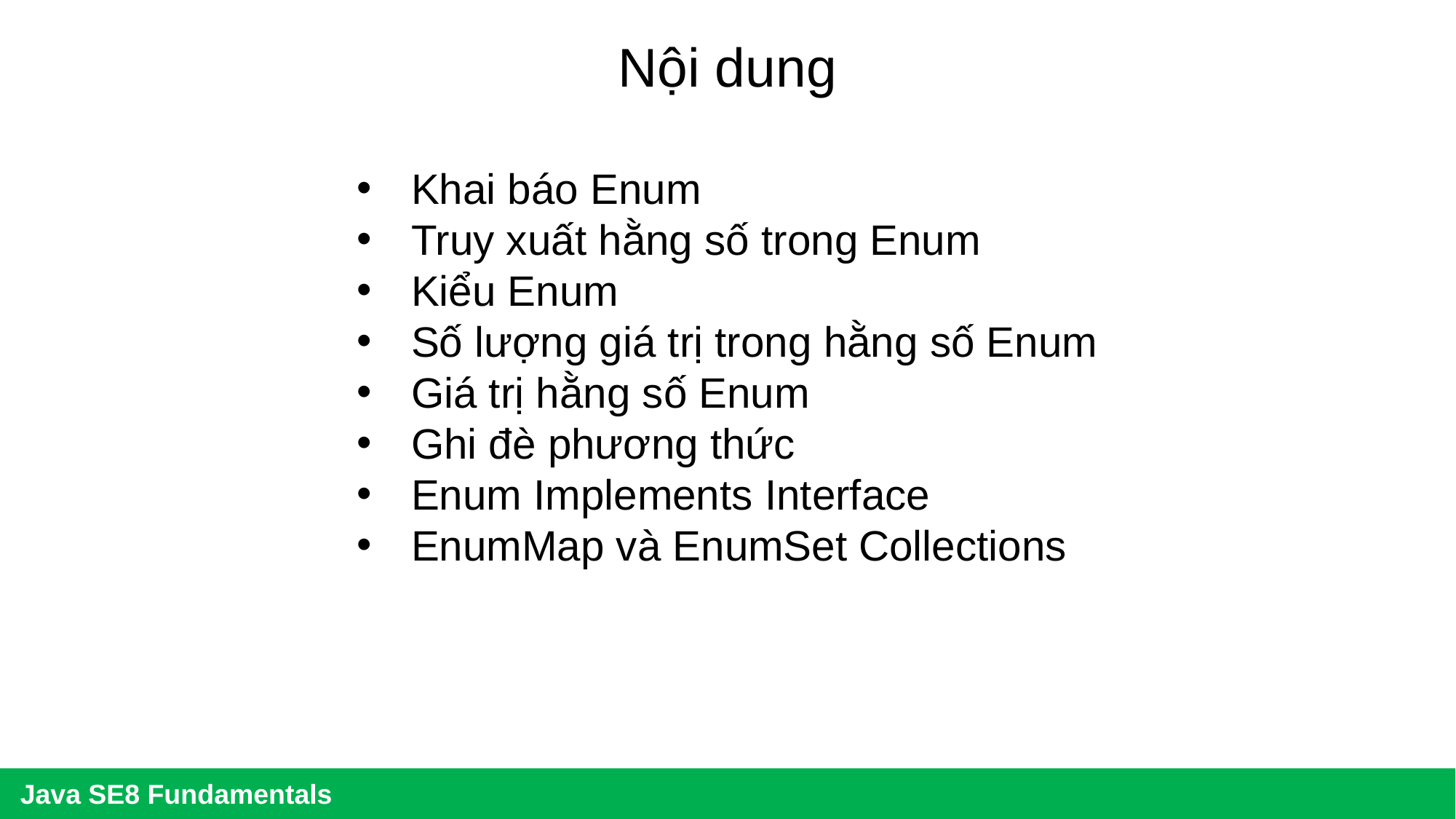

Nội dung
Khai báo Enum
Truy xuất hằng số trong Enum
Kiểu Enum
Số lượng giá trị trong hằng số Enum
Giá trị hằng số Enum
Ghi đè phương thức
Enum Implements Interface
EnumMap và EnumSet Collections

Java SE8 Fundamentals